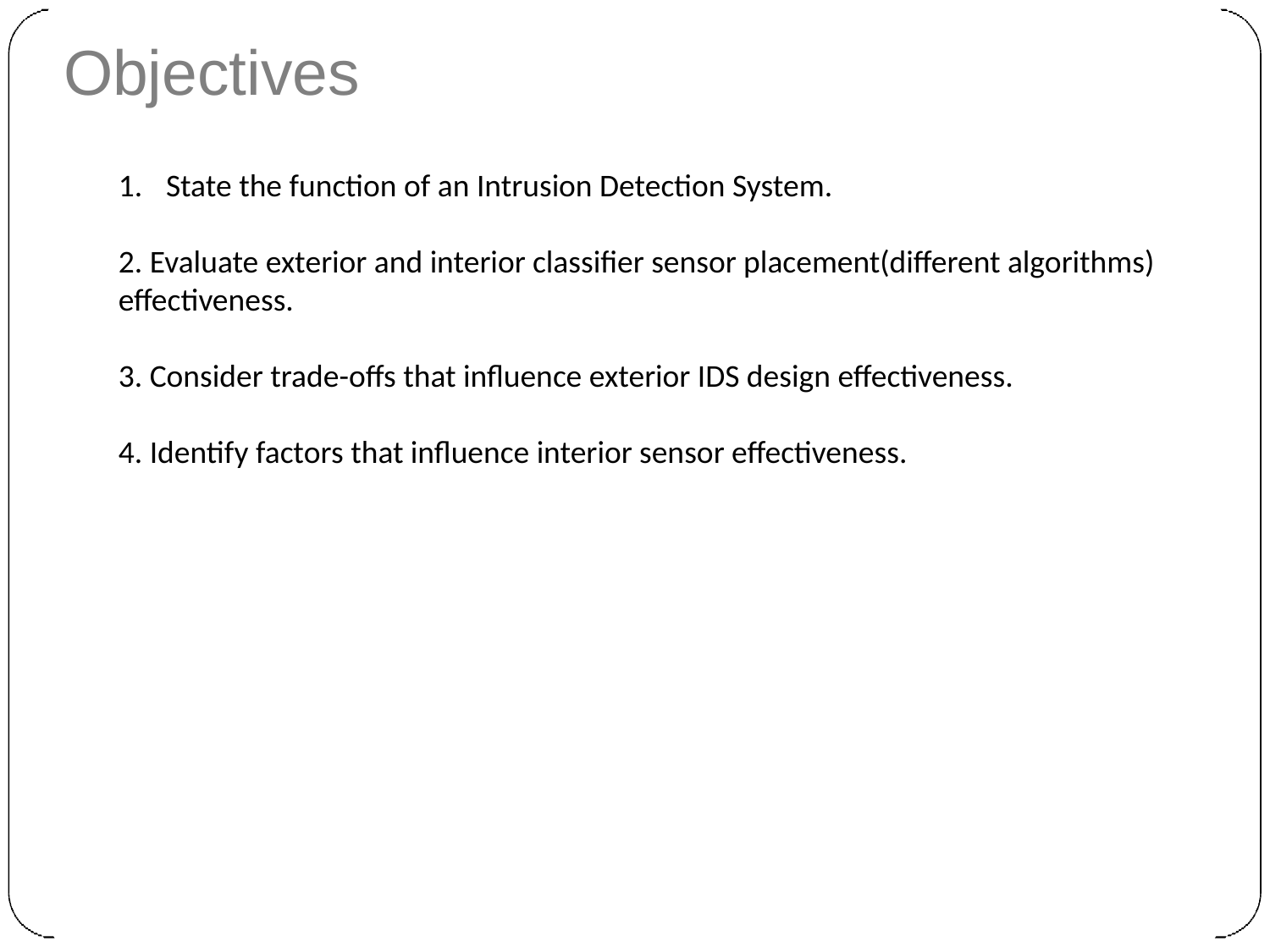

# Objectives
State the function of an Intrusion Detection System.

2. Evaluate exterior and interior classifier sensor placement(different algorithms) effectiveness.

3. Consider trade-offs that influence exterior IDS design effectiveness.

4. Identify factors that influence interior sensor effectiveness.